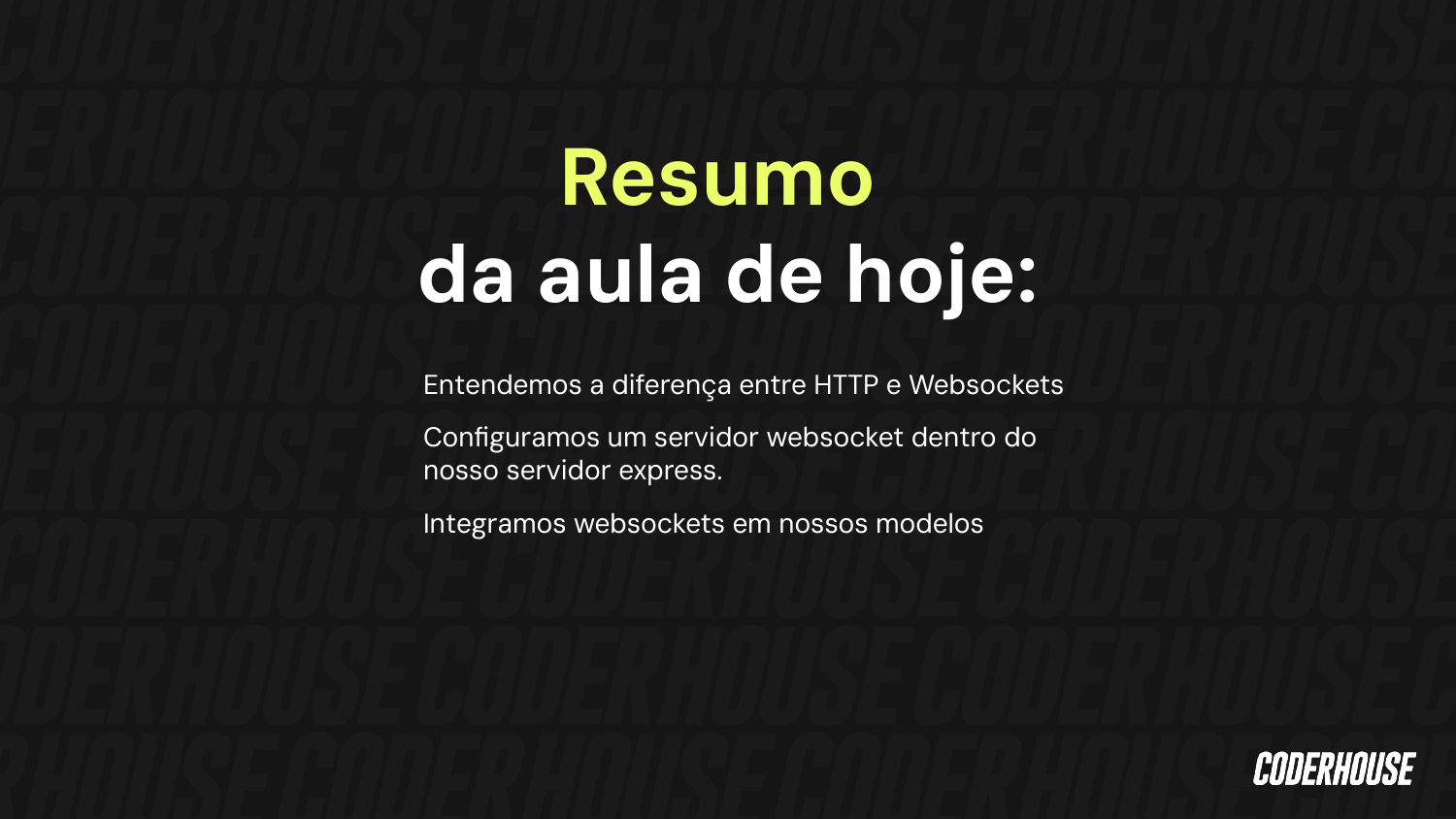

Resumo
da aula de hoje:
Entendemos a diferença entre HTTP e Websockets
Configuramos um servidor websocket dentro do nosso servidor express.
Integramos websockets em nossos modelos